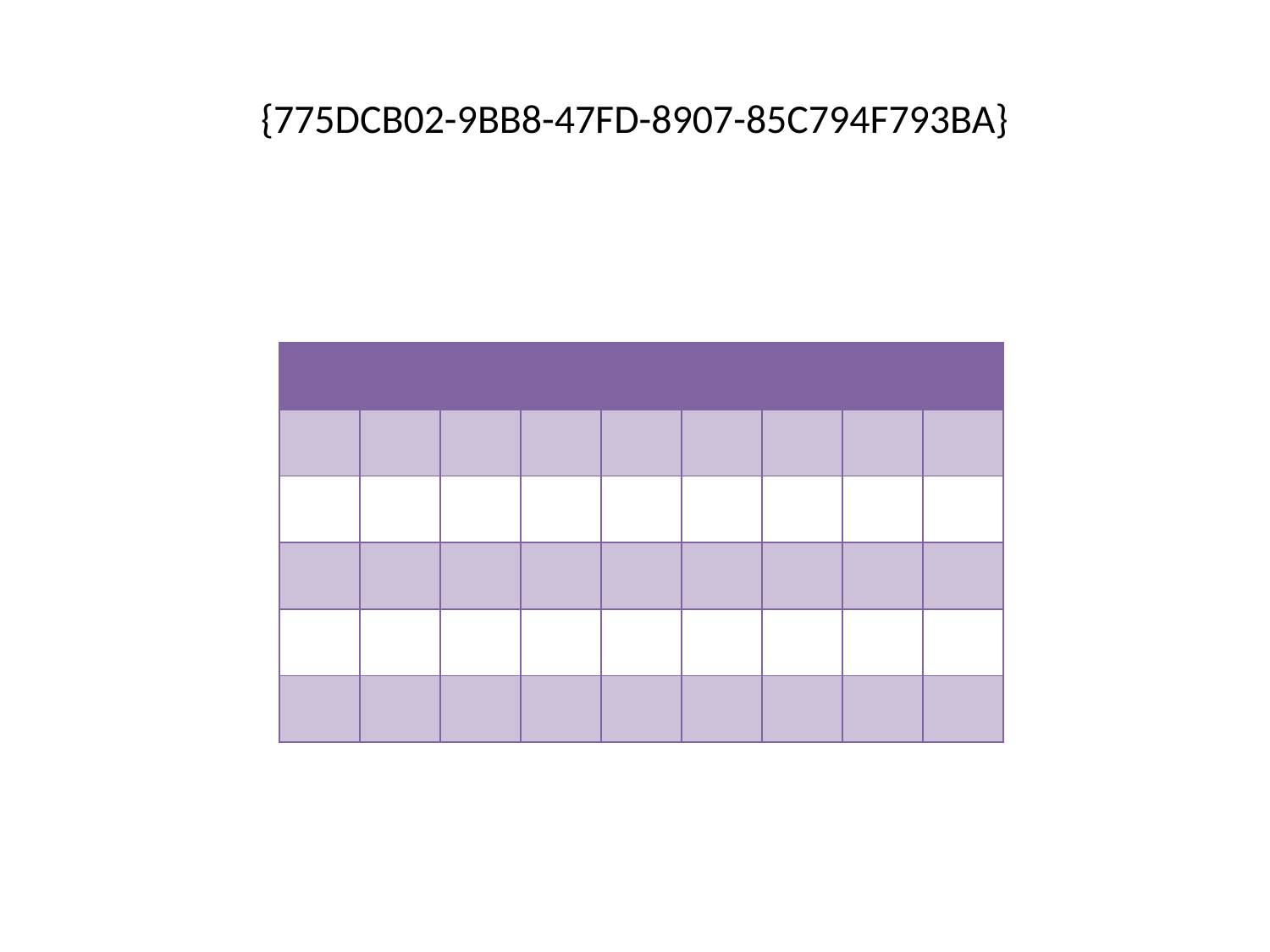

# {775DCB02-9BB8-47FD-8907-85C794F793BA}
|  |  |  |  |  |  |  |  |  |
| --- | --- | --- | --- | --- | --- | --- | --- | --- |
|  |  |  |  |  |  |  |  |  |
|  |  |  |  |  |  |  |  |  |
|  |  |  |  |  |  |  |  |  |
|  |  |  |  |  |  |  |  |  |
|  |  |  |  |  |  |  |  |  |